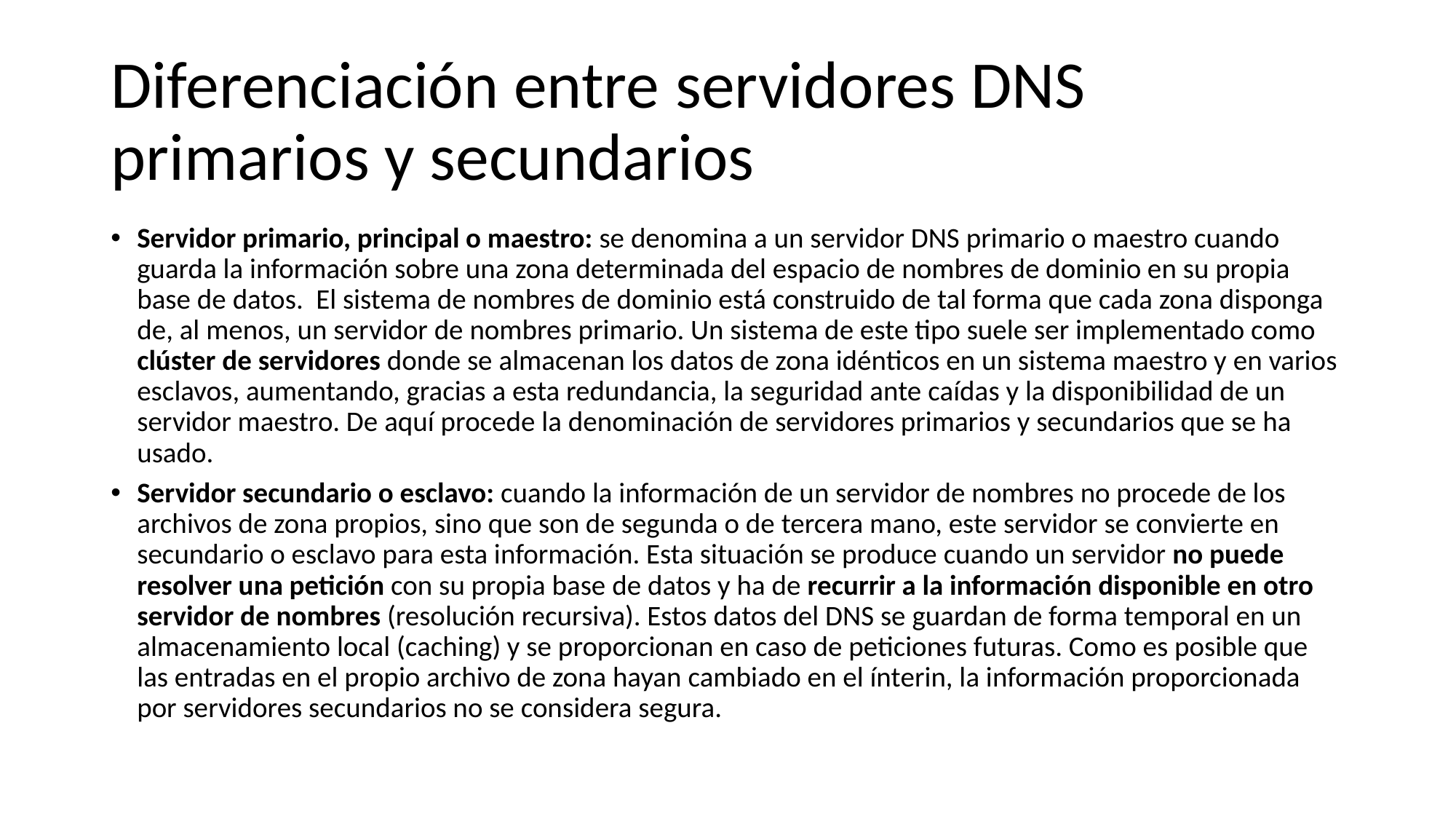

# Diferenciación entre servidores DNS primarios y secundarios
Servidor primario, principal o maestro: se denomina a un servidor DNS primario o maestro cuando guarda la información sobre una zona determinada del espacio de nombres de dominio en su propia base de datos.  El sistema de nombres de dominio está construido de tal forma que cada zona disponga de, al menos, un servidor de nombres primario. Un sistema de este tipo suele ser implementado como clúster de servidores donde se almacenan los datos de zona idénticos en un sistema maestro y en varios esclavos, aumentando, gracias a esta redundancia, la seguridad ante caídas y la disponibilidad de un servidor maestro. De aquí procede la denominación de servidores primarios y secundarios que se ha usado.
Servidor secundario o esclavo: cuando la información de un servidor de nombres no procede de los archivos de zona propios, sino que son de segunda o de tercera mano, este servidor se convierte en secundario o esclavo para esta información. Esta situación se produce cuando un servidor no puede resolver una petición con su propia base de datos y ha de recurrir a la información disponible en otro servidor de nombres (resolución recursiva). Estos datos del DNS se guardan de forma temporal en un almacenamiento local (caching) y se proporcionan en caso de peticiones futuras. Como es posible que las entradas en el propio archivo de zona hayan cambiado en el ínterin, la información proporcionada por servidores secundarios no se considera segura.